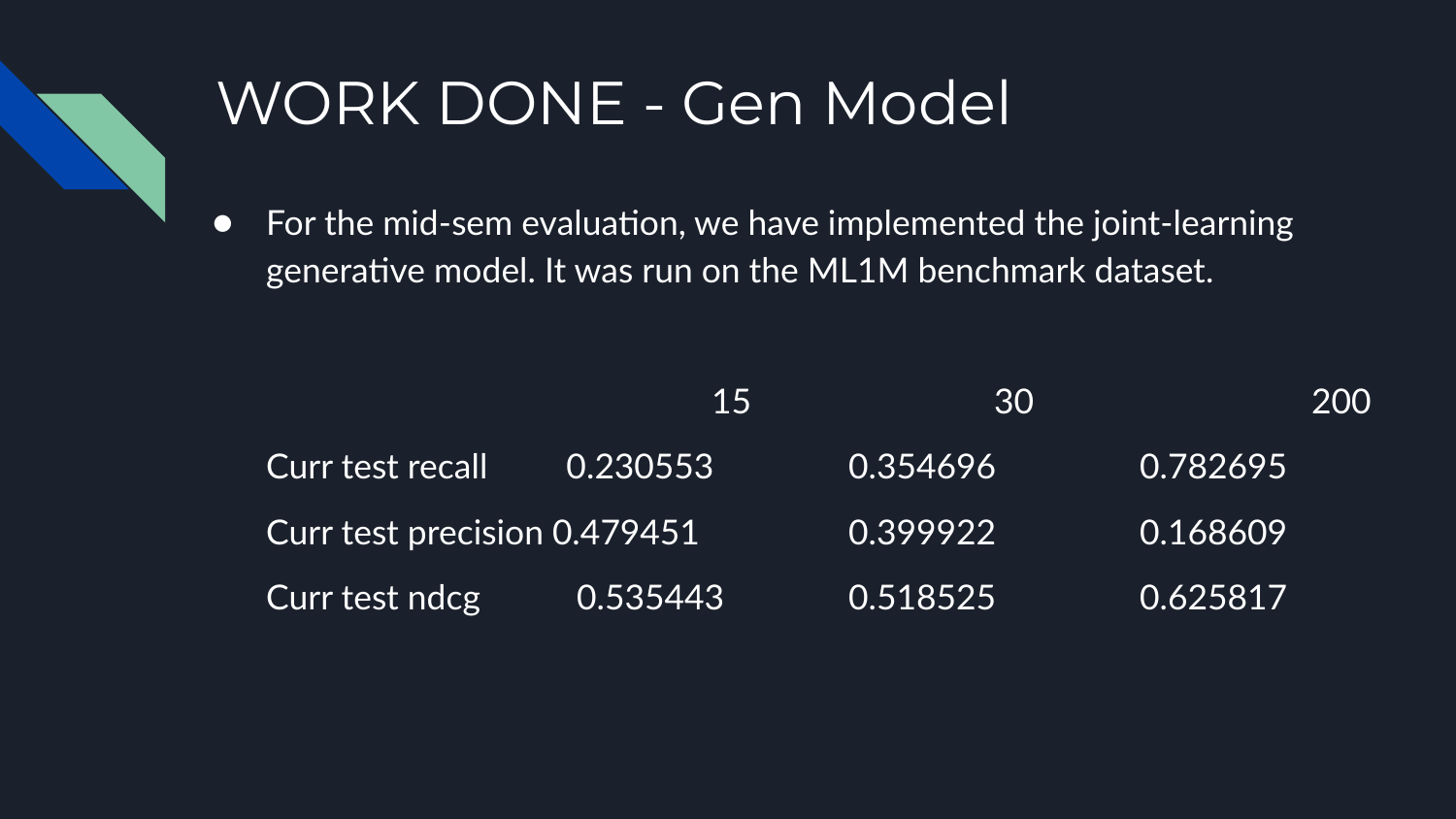

# WORK DONE - Gen Model
For the mid-sem evaluation, we have implemented the joint-learning generative model. It was run on the ML1M benchmark dataset.

                        		 15      	   	30     		   200
Curr test recall         0.230553 	0.354696 	0.782695
Curr test precision 0.479451 	0.399922 	0.168609
Curr test ndcg           0.535443 	0.518525 	0.625817